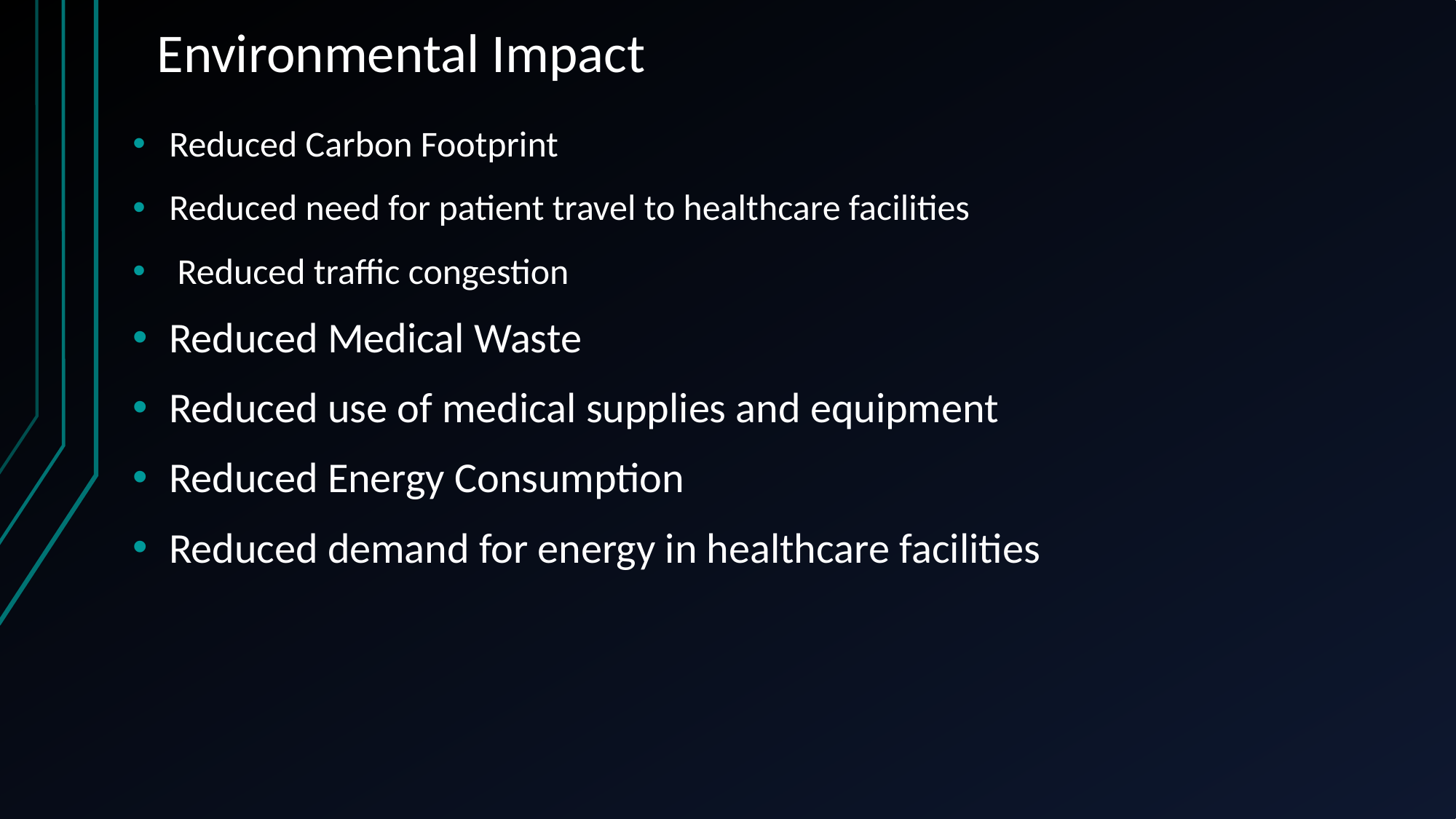

# Environmental Impact
Reduced Carbon Footprint
Reduced need for patient travel to healthcare facilities
 Reduced traffic congestion
Reduced Medical Waste
Reduced use of medical supplies and equipment
Reduced Energy Consumption
Reduced demand for energy in healthcare facilities